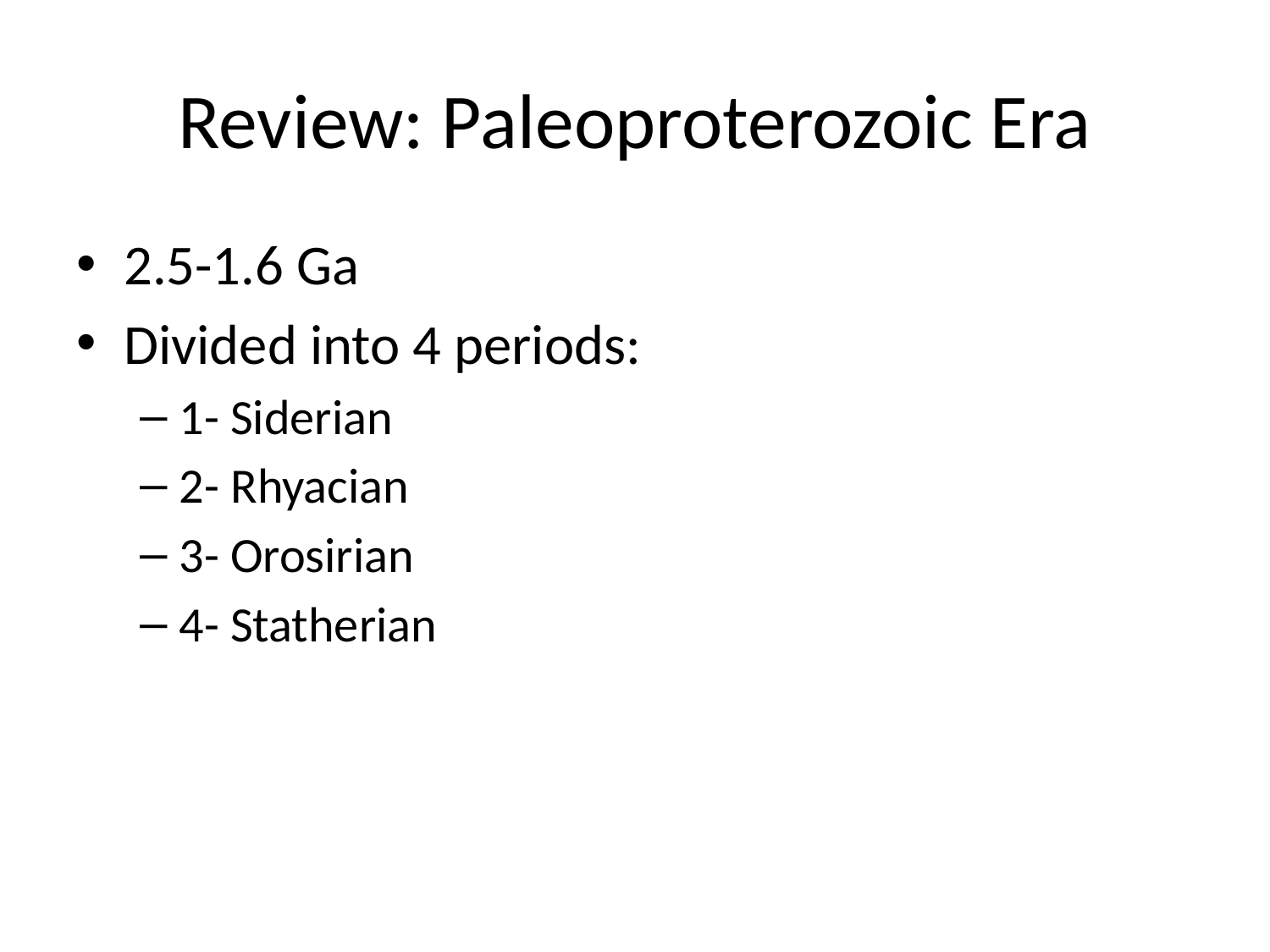

# Review: Paleoproterozoic Era
2.5-1.6 Ga
Divided into 4 periods:
1- Siderian
2- Rhyacian
3- Orosirian
4- Statherian